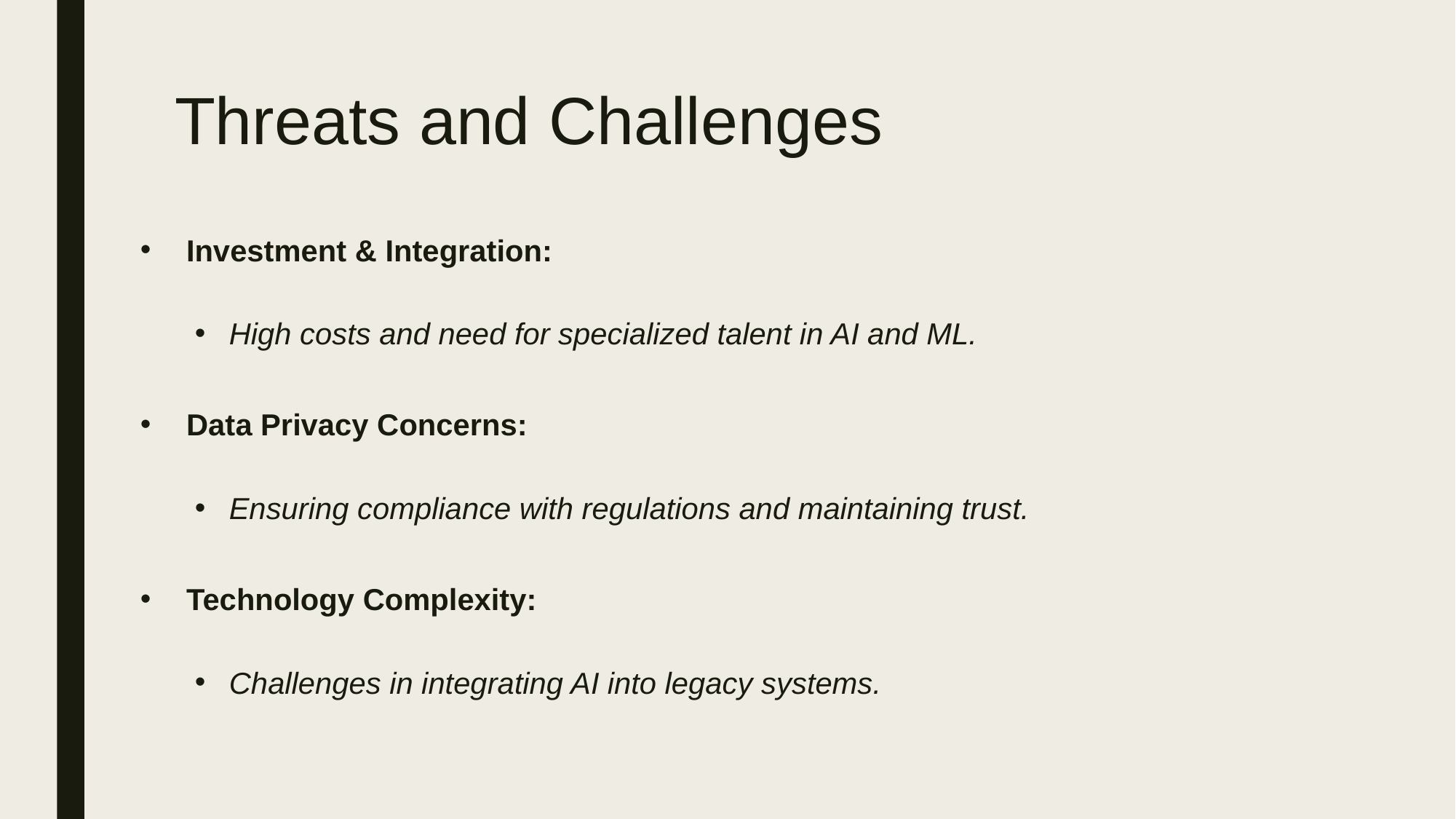

# Threats and Challenges
Investment & Integration:
High costs and need for specialized talent in AI and ML.
Data Privacy Concerns:
Ensuring compliance with regulations and maintaining trust.
Technology Complexity:
Challenges in integrating AI into legacy systems.